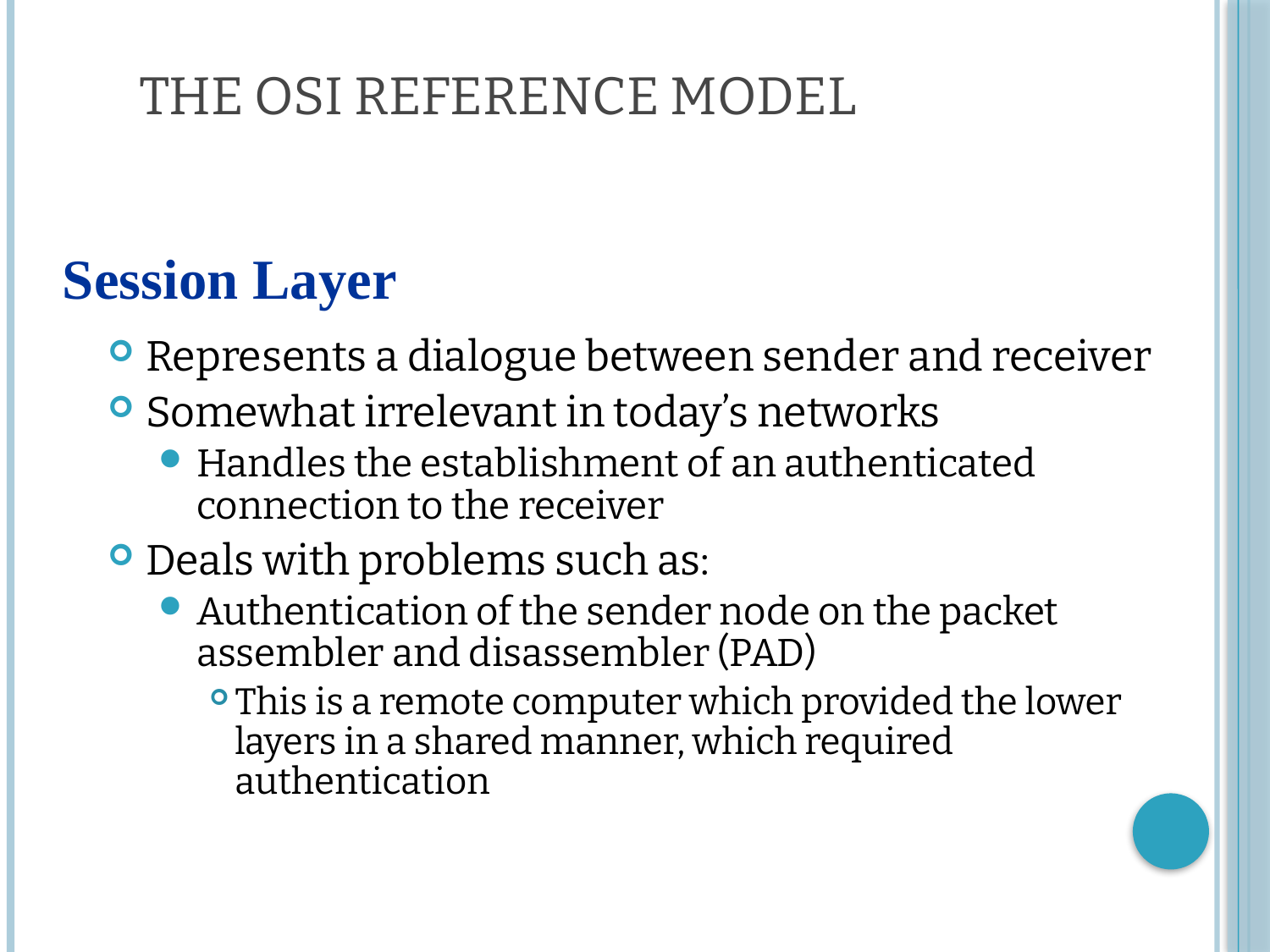

# The OSI Reference Model
Session Layer
Represents a dialogue between sender and receiver
Somewhat irrelevant in today’s networks
Handles the establishment of an authenticated connection to the receiver
Deals with problems such as:
Authentication of the sender node on the packet assembler and disassembler (PAD)
This is a remote computer which provided the lower layers in a shared manner, which required authentication